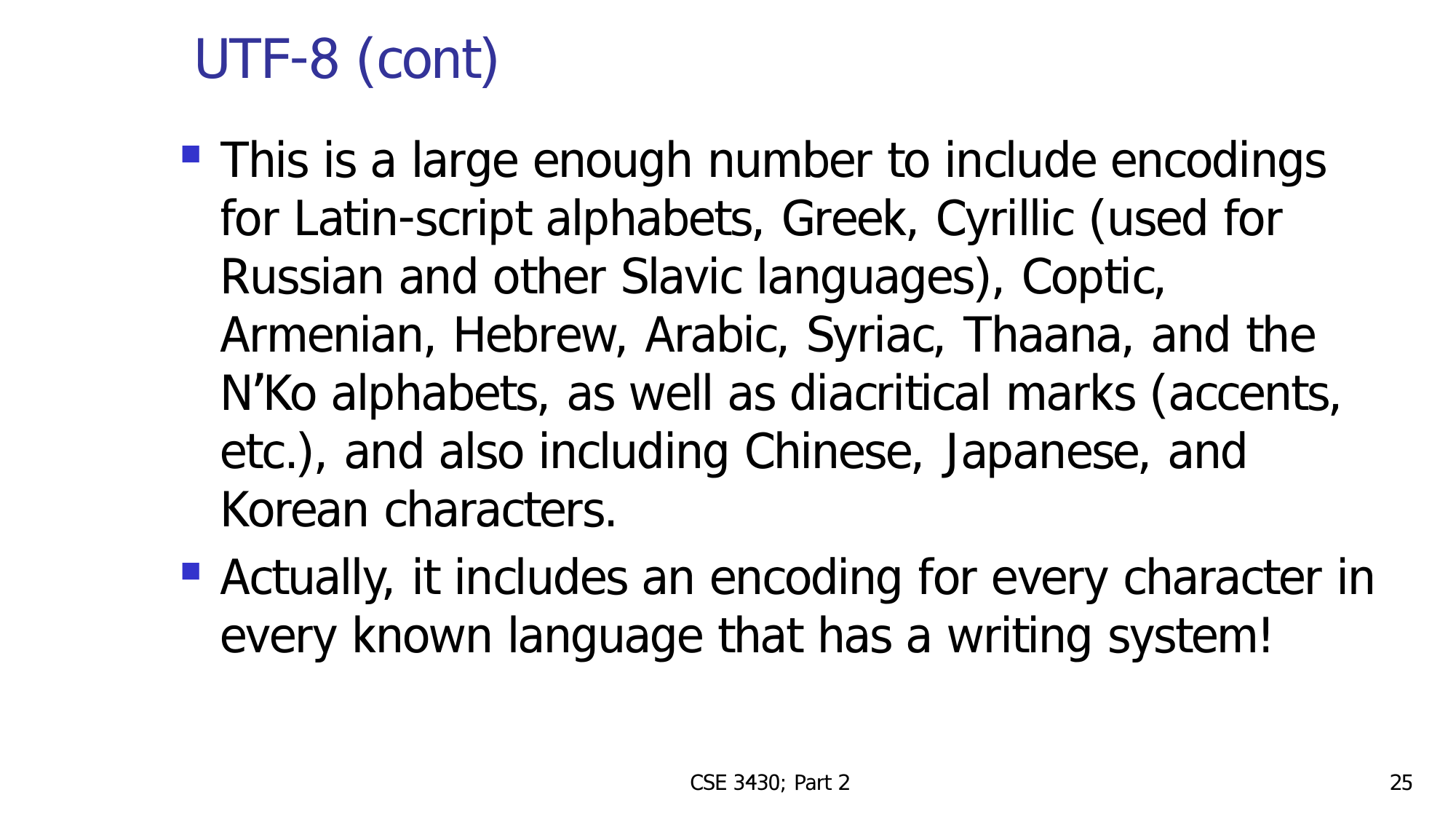

# UTF-8 (cont)
This is a large enough number to include encodings for Latin-script alphabets, Greek, Cyrillic (used for Russian and other Slavic languages), Coptic, Armenian, Hebrew, Arabic, Syriac, Thaana, and the N’Ko alphabets, as well as diacritical marks (accents, etc.), and also including Chinese, Japanese, and Korean characters.
Actually, it includes an encoding for every character in every known language that has a writing system!

CSE 3430; Part 2
25